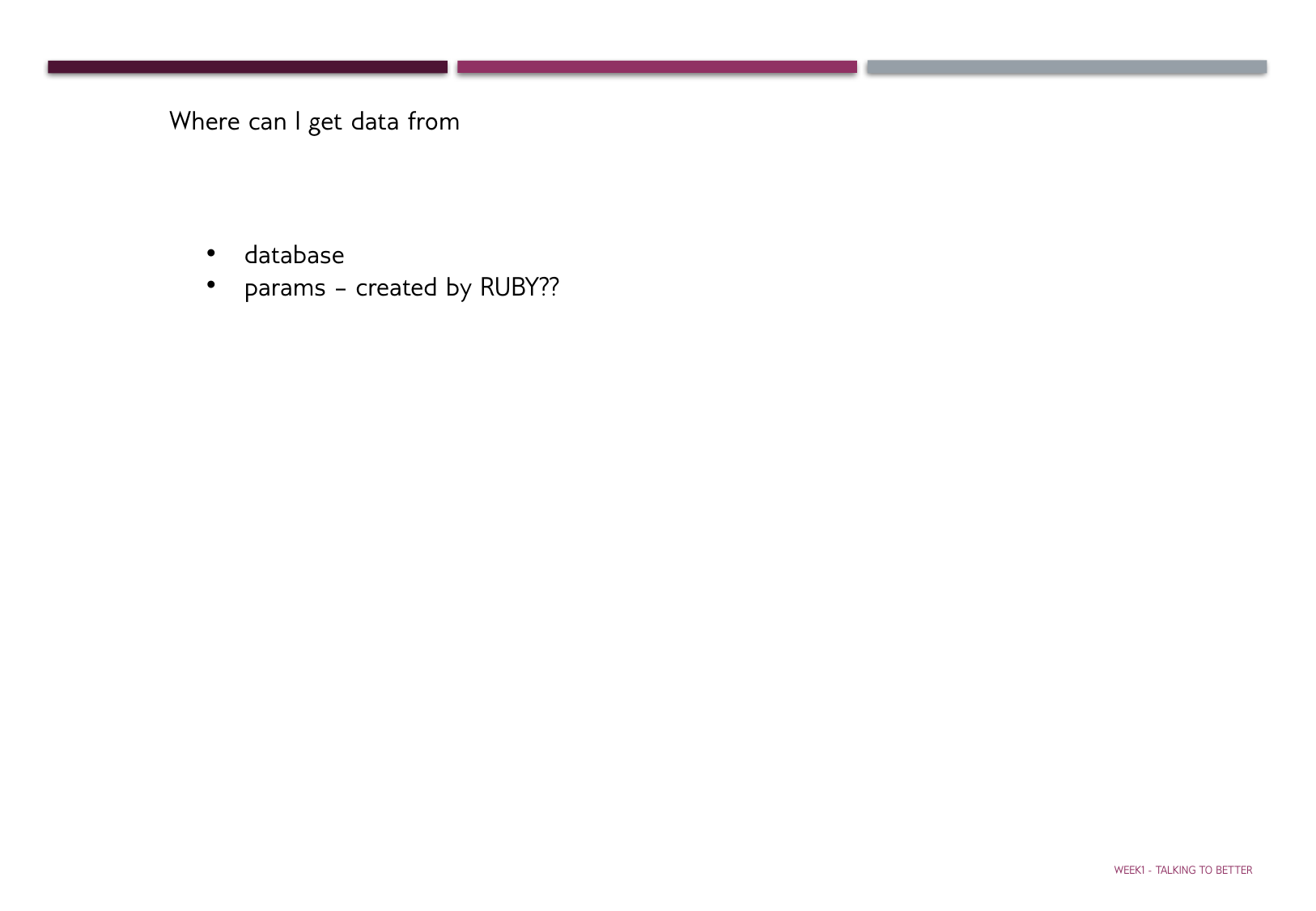

Where can I get data from
database
params – created by RUBY??
Week1 - talking to Better